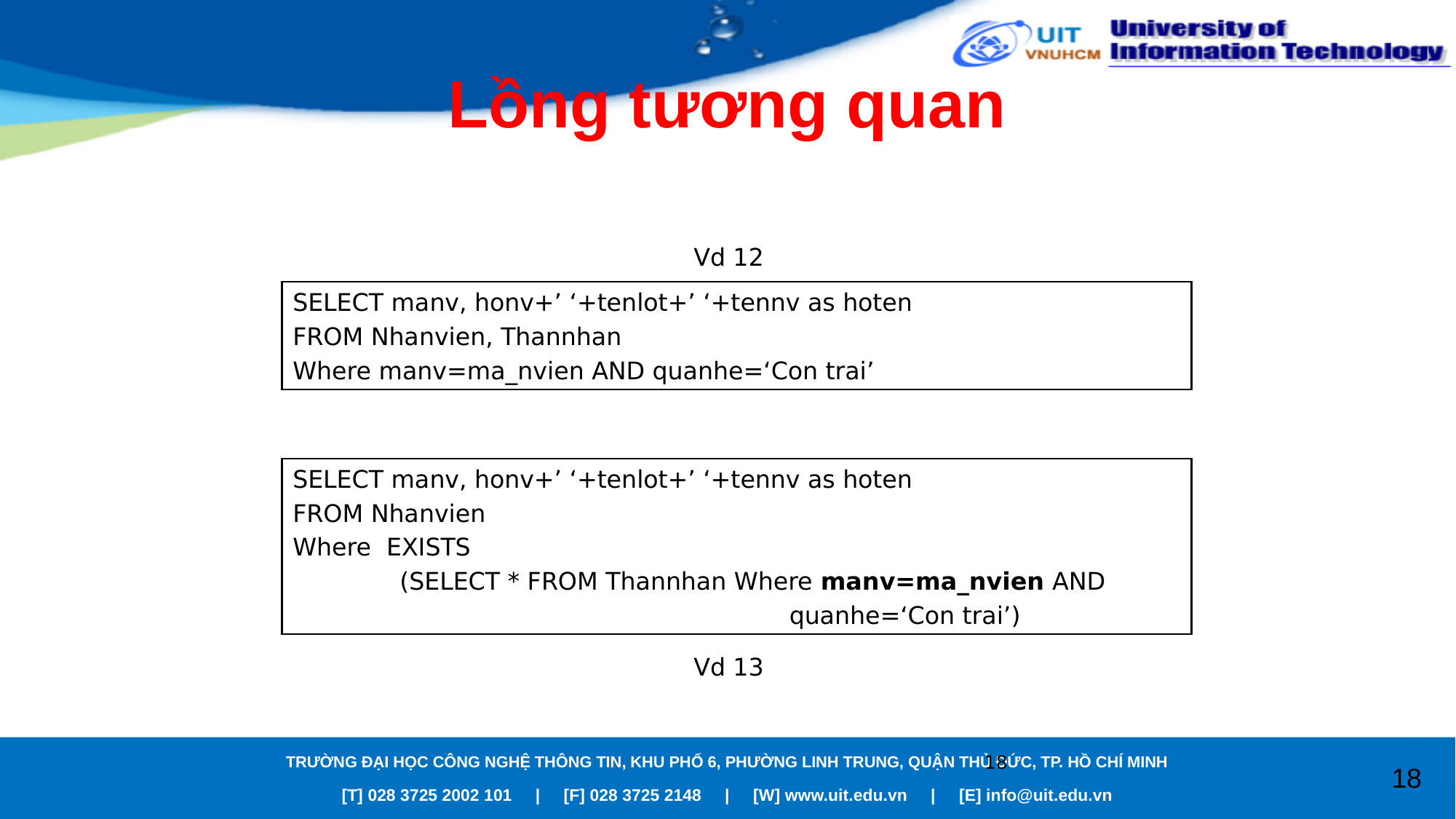

# Lồng tương quan
Vd 12
SELECT manv, honv+’ ‘+tenlot+’ ‘+tennv as hoten
FROM Nhanvien, Thannhan
Where manv=ma_nvien AND quanhe=‘Con trai’
SELECT manv, honv+’ ‘+tenlot+’ ‘+tennv as hoten
FROM Nhanvien
Where  EXISTS
              (SELECT * FROM Thannhan Where manv=ma_nvien AND
                                                                 quanhe=‘Con trai’)
Vd 13
18